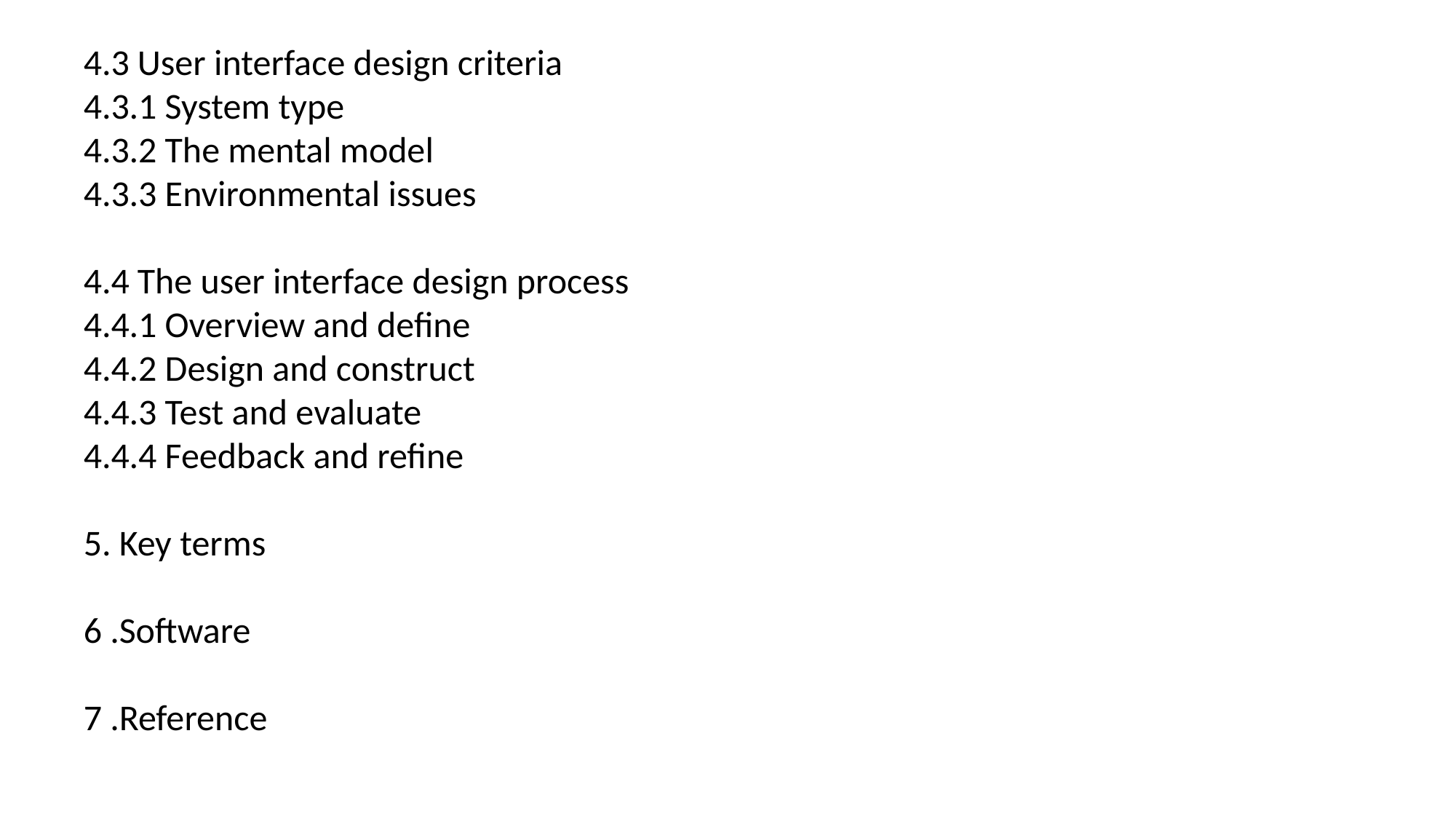

4.3 User interface design criteria
4.3.1 System type
4.3.2 The mental model
4.3.3 Environmental issues

4.4 The user interface design process
4.4.1 Overview and define
4.4.2 Design and construct
4.4.3 Test and evaluate
4.4.4 Feedback and refine

5. Key terms

6 .Software

7 .Reference